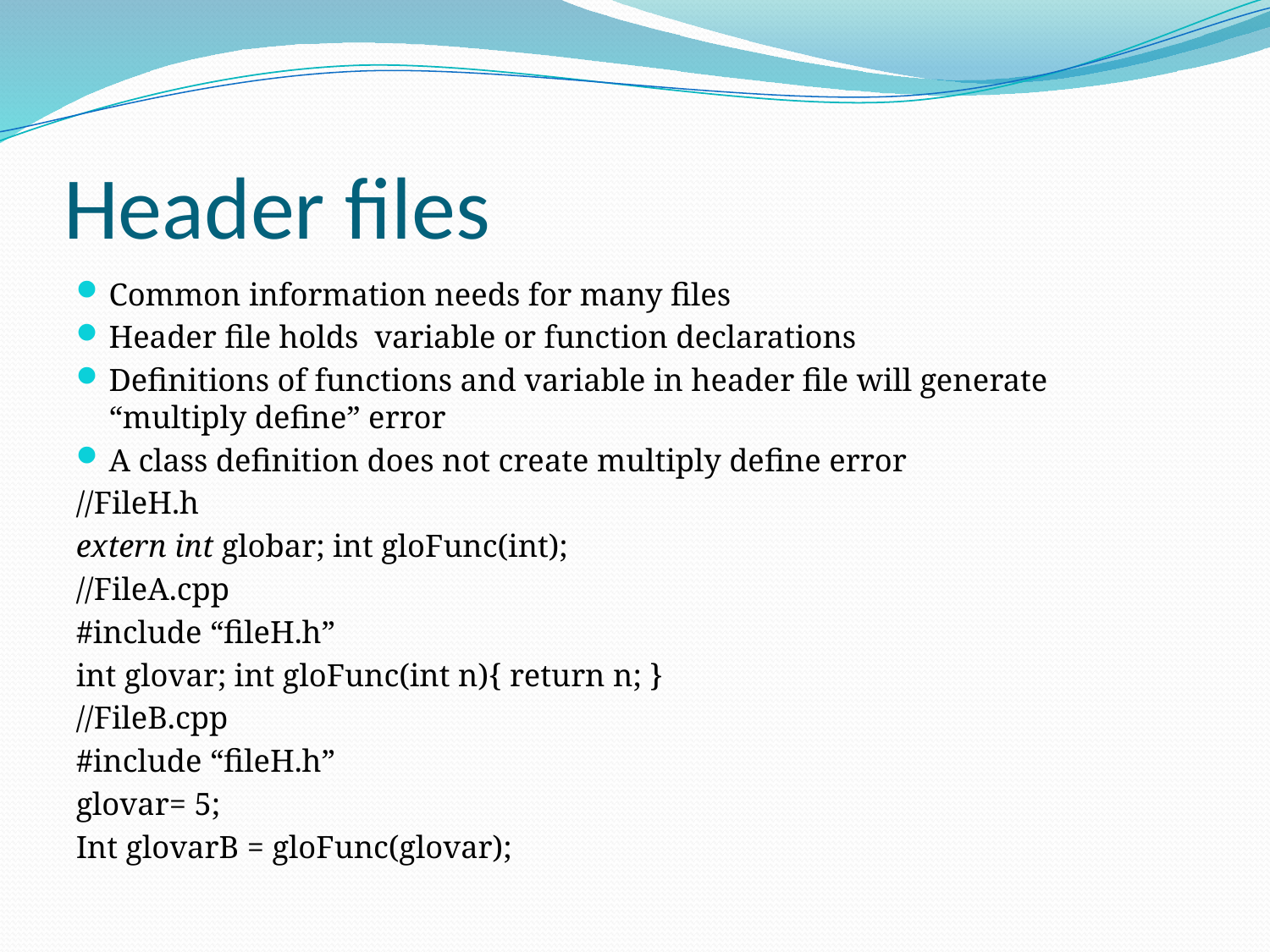

# Header files
Common information needs for many files
Header file holds  variable or function declarations
Definitions of functions and variable in header file will generate “multiply define” error
A class definition does not create multiply define error
//FileH.h
extern int globar; int gloFunc(int);
//FileA.cpp
#include “fileH.h”
int glovar; int gloFunc(int n){ return n; }
//FileB.cpp
#include “fileH.h”
glovar= 5;
Int glovarB = gloFunc(glovar);